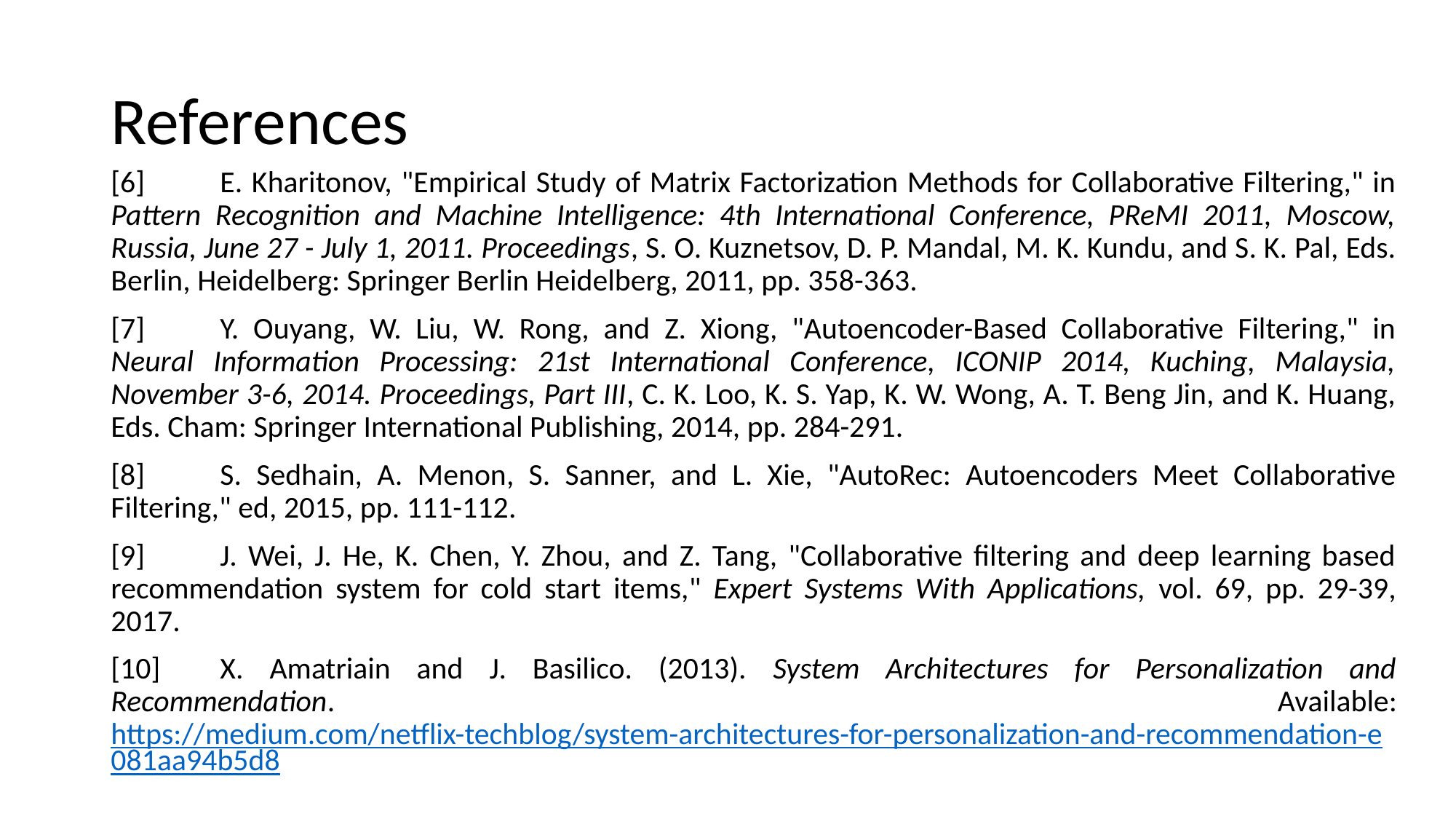

# References
[6]	E. Kharitonov, "Empirical Study of Matrix Factorization Methods for Collaborative Filtering," in Pattern Recognition and Machine Intelligence: 4th International Conference, PReMI 2011, Moscow, Russia, June 27 - July 1, 2011. Proceedings, S. O. Kuznetsov, D. P. Mandal, M. K. Kundu, and S. K. Pal, Eds. Berlin, Heidelberg: Springer Berlin Heidelberg, 2011, pp. 358-363.
[7]	Y. Ouyang, W. Liu, W. Rong, and Z. Xiong, "Autoencoder-Based Collaborative Filtering," in Neural Information Processing: 21st International Conference, ICONIP 2014, Kuching, Malaysia, November 3-6, 2014. Proceedings, Part III, C. K. Loo, K. S. Yap, K. W. Wong, A. T. Beng Jin, and K. Huang, Eds. Cham: Springer International Publishing, 2014, pp. 284-291.
[8]	S. Sedhain, A. Menon, S. Sanner, and L. Xie, "AutoRec: Autoencoders Meet Collaborative Filtering," ed, 2015, pp. 111-112.
[9]	J. Wei, J. He, K. Chen, Y. Zhou, and Z. Tang, "Collaborative filtering and deep learning based recommendation system for cold start items," Expert Systems With Applications, vol. 69, pp. 29-39, 2017.
[10]	X. Amatriain and J. Basilico. (2013). System Architectures for Personalization and Recommendation. Available: https://medium.com/netflix-techblog/system-architectures-for-personalization-and-recommendation-e081aa94b5d8